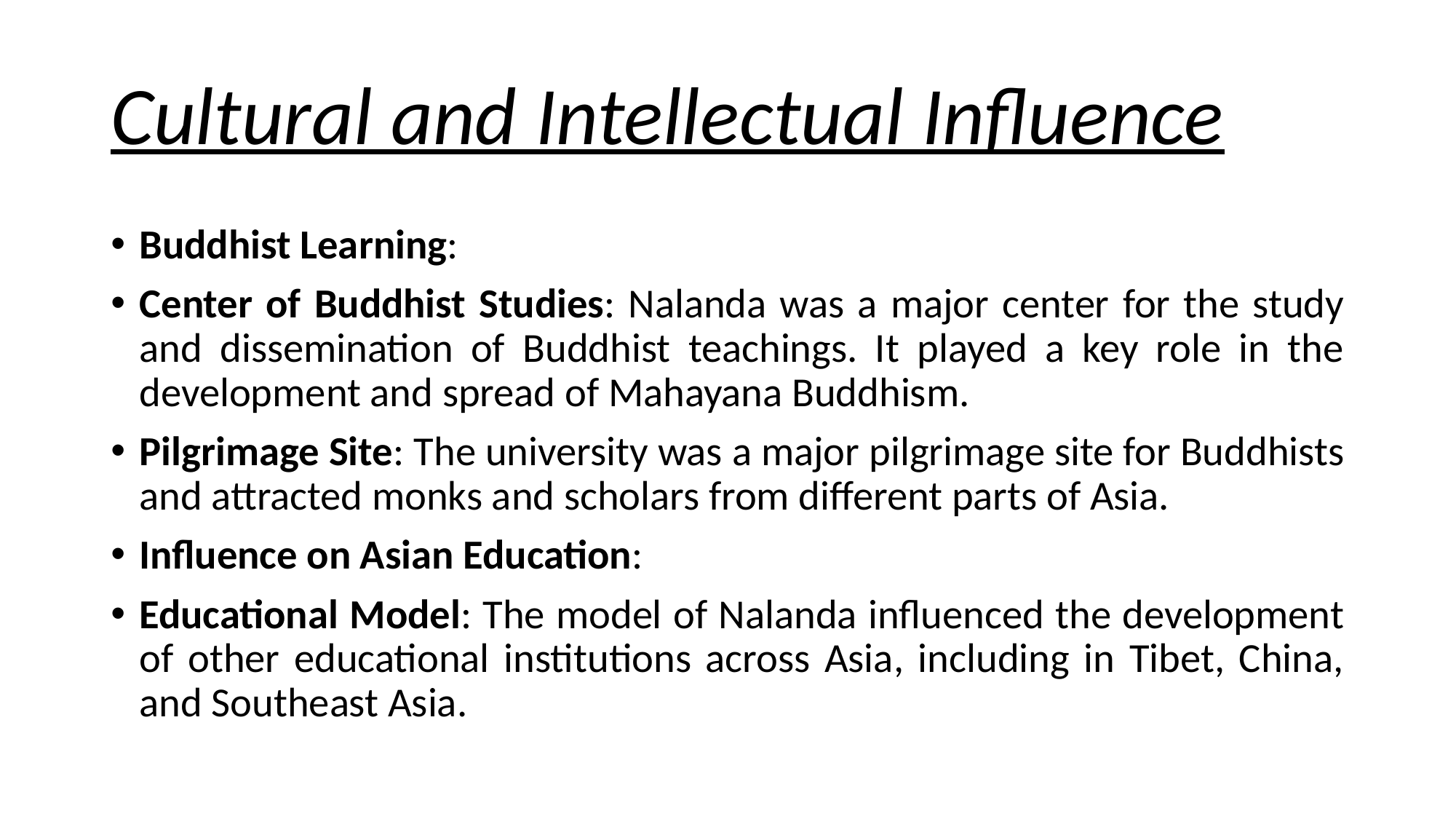

# Cultural and Intellectual Influence
Buddhist Learning:
Center of Buddhist Studies: Nalanda was a major center for the study and dissemination of Buddhist teachings. It played a key role in the development and spread of Mahayana Buddhism.
Pilgrimage Site: The university was a major pilgrimage site for Buddhists and attracted monks and scholars from different parts of Asia.
Influence on Asian Education:
Educational Model: The model of Nalanda influenced the development of other educational institutions across Asia, including in Tibet, China, and Southeast Asia.